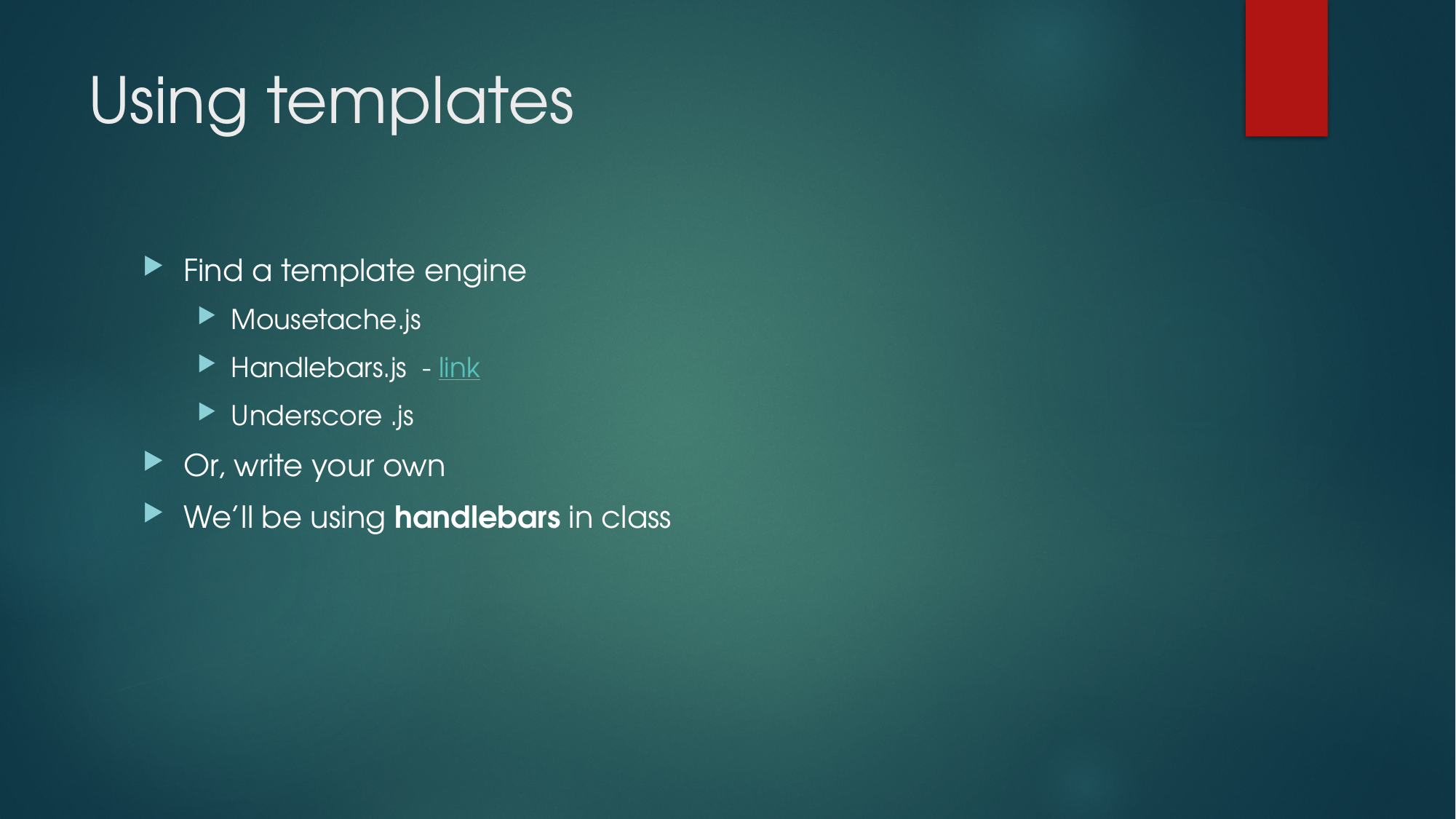

# Using templates
Find a template engine
Mousetache.js
Handlebars.js  - link
Underscore .js
Or, write your own
We’ll be using handlebars in class